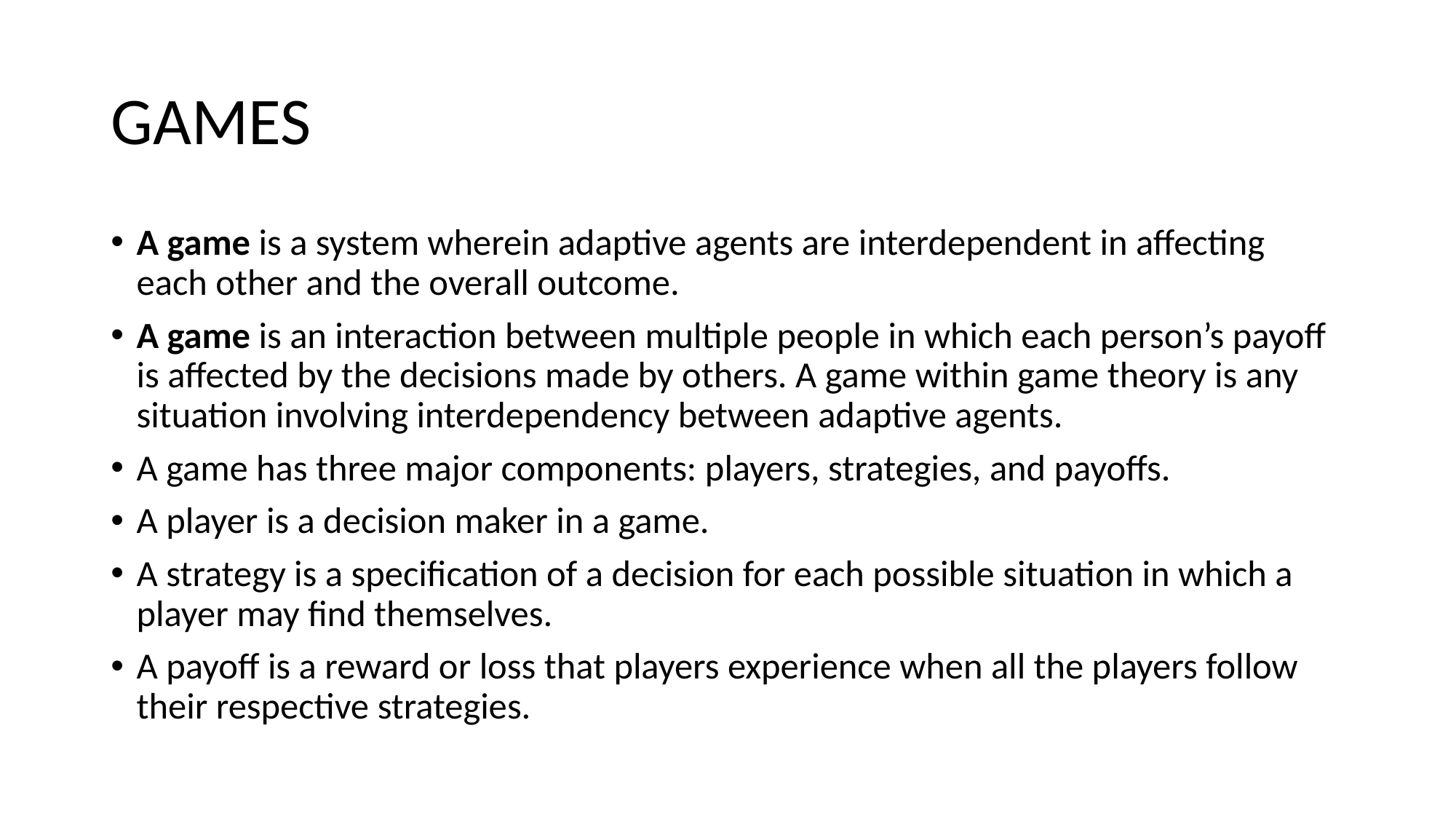

# GAMES
A game is a system wherein adaptive agents are interdependent in affecting each other and the overall outcome.
A game is an interaction between multiple people in which each person’s payoff is affected by the decisions made by others. A game within game theory is any situation involving interdependency between adaptive agents.
A game has three major components: players, strategies, and payoffs.
A player is a decision maker in a game.
A strategy is a specification of a decision for each possible situation in which a player may find themselves.
A payoff is a reward or loss that players experience when all the players follow their respective strategies.